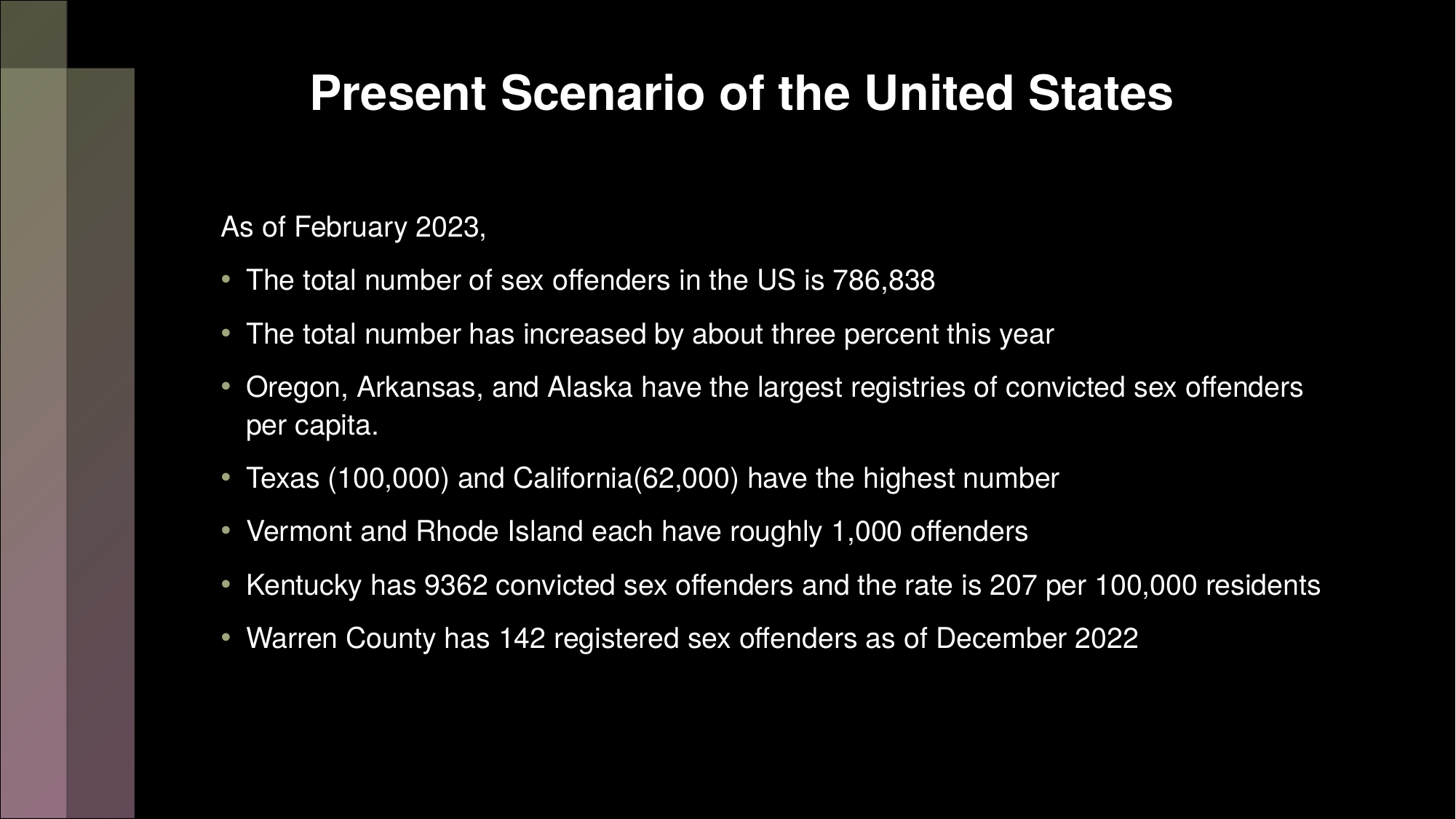

# Present Scenario of the United States
As of February 2023,
The total number of sex offenders in the US is 786,838
The total number has increased by about three percent this year
Oregon, Arkansas, and Alaska have the largest registries of convicted sex offenders per capita.
Texas (100,000) and California(62,000) have the highest number
Vermont and Rhode Island each have roughly 1,000 offenders
Kentucky has 9362 convicted sex offenders and the rate is 207 per 100,000 residents
Warren County has 142 registered sex offenders as of December 2022